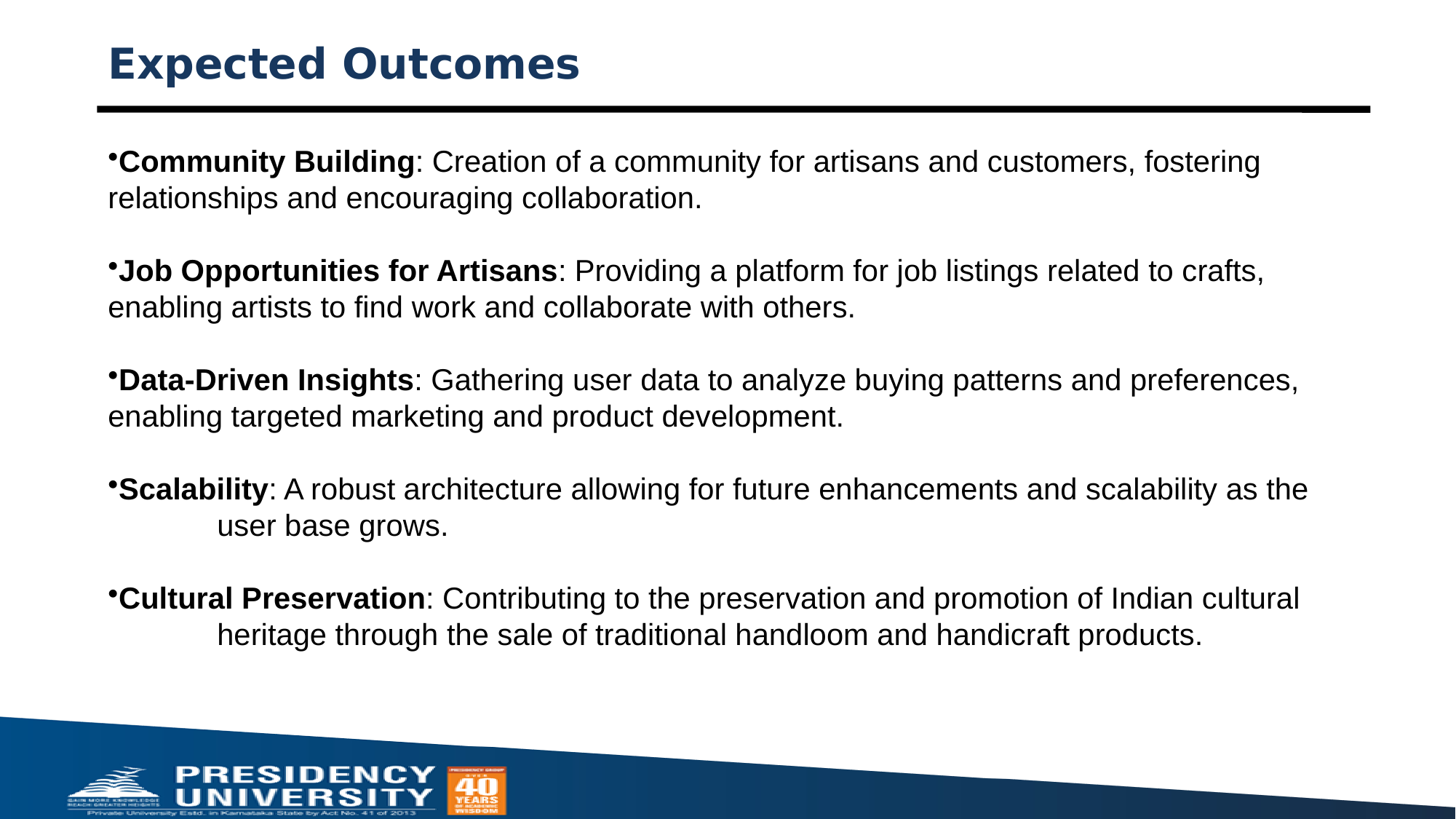

# Expected Outcomes
Community Building: Creation of a community for artisans and customers, fostering 	relationships and encouraging collaboration.

Job Opportunities for Artisans: Providing a platform for job listings related to crafts, 	enabling artists to find work and collaborate with others.

Data-Driven Insights: Gathering user data to analyze buying patterns and preferences, 	enabling targeted marketing and product development.

Scalability: A robust architecture allowing for future enhancements and scalability as the 	user base grows.

Cultural Preservation: Contributing to the preservation and promotion of Indian cultural     	heritage through the sale of traditional handloom and handicraft products.